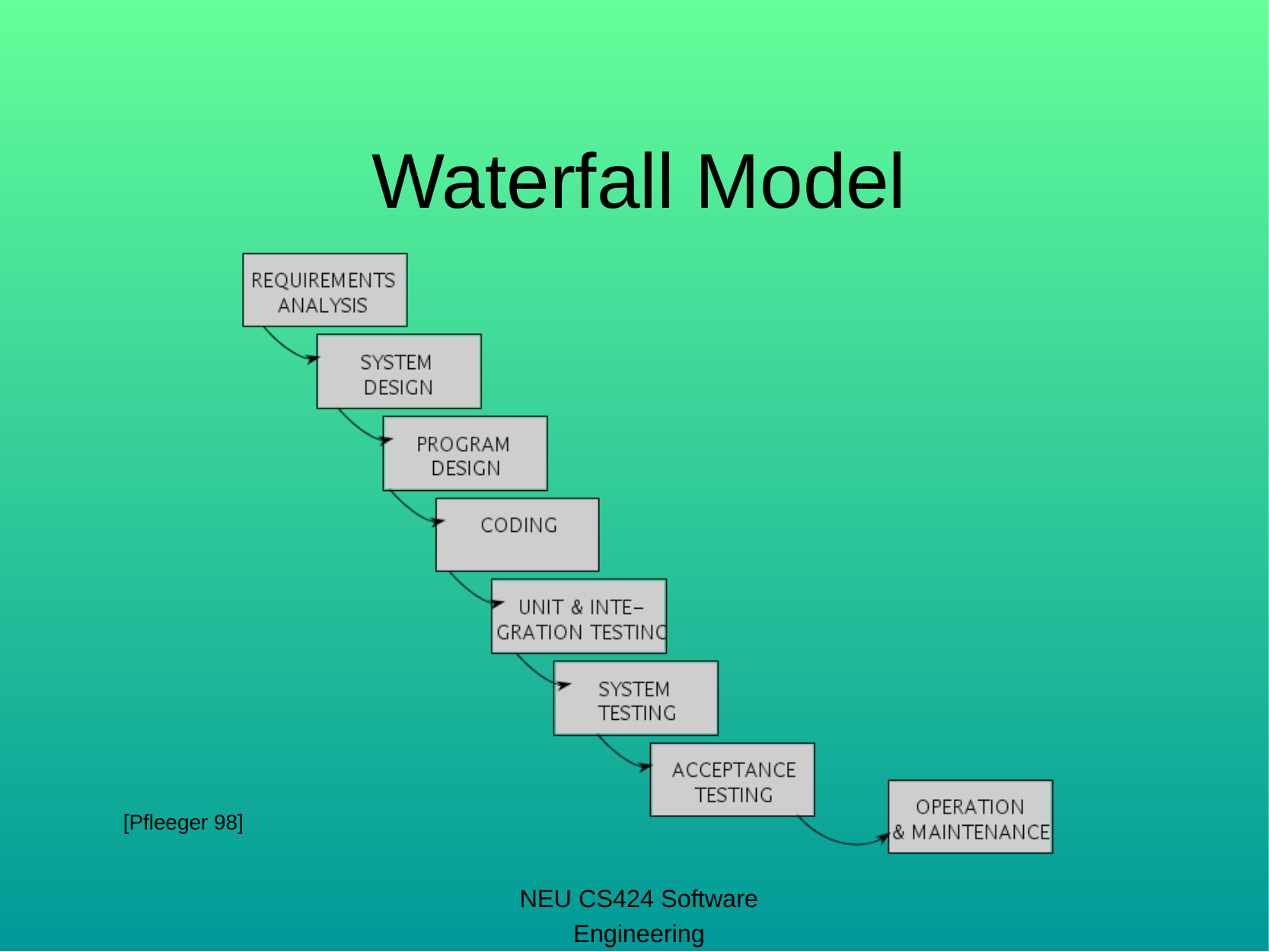

Waterfall Model

[Pfleeger 98]
NEU CS424 Software Engineering